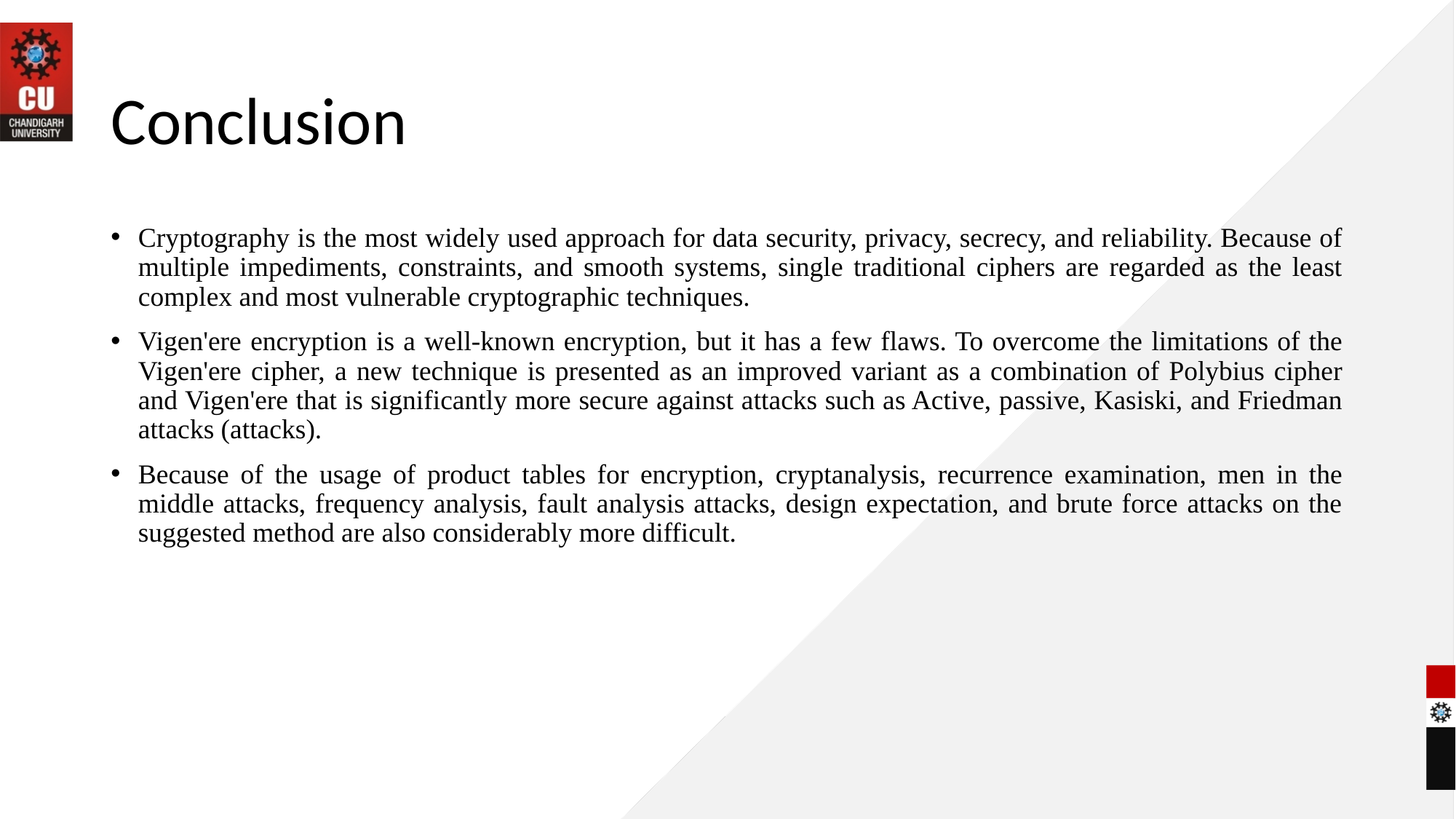

# Conclusion
Cryptography is the most widely used approach for data security, privacy, secrecy, and reliability. Because of multiple impediments, constraints, and smooth systems, single traditional ciphers are regarded as the least complex and most vulnerable cryptographic techniques.
Vigen'ere encryption is a well-known encryption, but it has a few flaws. To overcome the limitations of the Vigen'ere cipher, a new technique is presented as an improved variant as a combination of Polybius cipher and Vigen'ere that is significantly more secure against attacks such as Active, passive, Kasiski, and Friedman attacks (attacks).
Because of the usage of product tables for encryption, cryptanalysis, recurrence examination, men in the middle attacks, frequency analysis, fault analysis attacks, design expectation, and brute force attacks on the suggested method are also considerably more difficult.

20